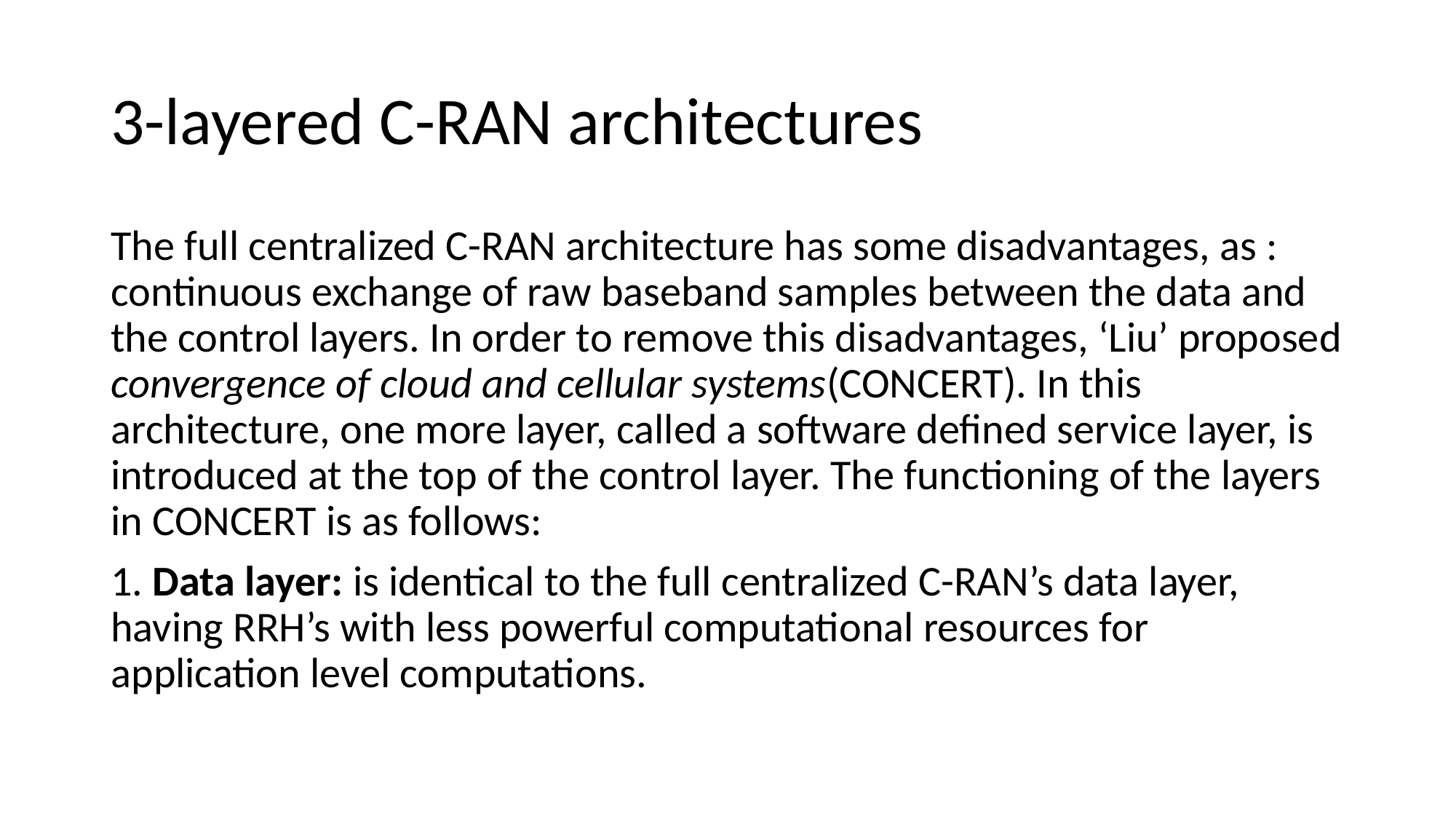

# 3-layered C-RAN architectures
The full centralized C-RAN architecture has some disadvantages, as : continuous exchange of raw baseband samples between the data and the control layers. In order to remove this disadvantages, ‘Liu’ proposed convergence of cloud and cellular systems(CONCERT). In this architecture, one more layer, called a software defined service layer, is introduced at the top of the control layer. The functioning of the layers in CONCERT is as follows:
1. Data layer: is identical to the full centralized C-RAN’s data layer, having RRH’s with less powerful computational resources for application level computations.